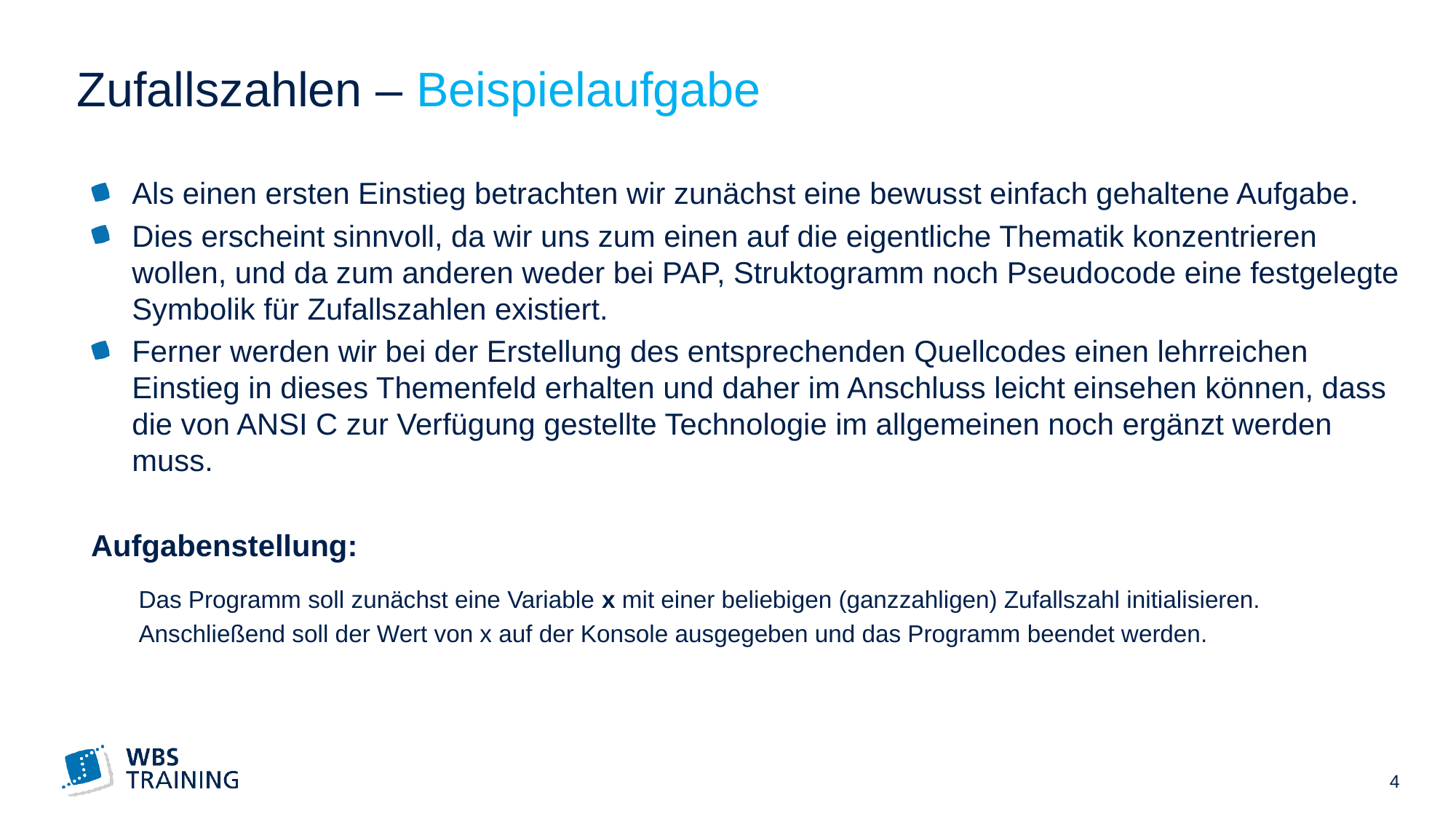

# Zufallszahlen – Beispielaufgabe
Als einen ersten Einstieg betrachten wir zunächst eine bewusst einfach gehaltene Aufgabe.
Dies erscheint sinnvoll, da wir uns zum einen auf die eigentliche Thematik konzentrieren wollen, und da zum anderen weder bei PAP, Struktogramm noch Pseudocode eine festgelegte Symbolik für Zufallszahlen existiert.
Ferner werden wir bei der Erstellung des entsprechenden Quellcodes einen lehrreichen Einstieg in dieses Themenfeld erhalten und daher im Anschluss leicht einsehen können, dass die von ANSI C zur Verfügung gestellte Technologie im allgemeinen noch ergänzt werden muss.

Aufgabenstellung:

Das Programm soll zunächst eine Variable x mit einer beliebigen (ganzzahligen) Zufallszahl initialisieren.
Anschließend soll der Wert von x auf der Konsole ausgegeben und das Programm beendet werden.

    4